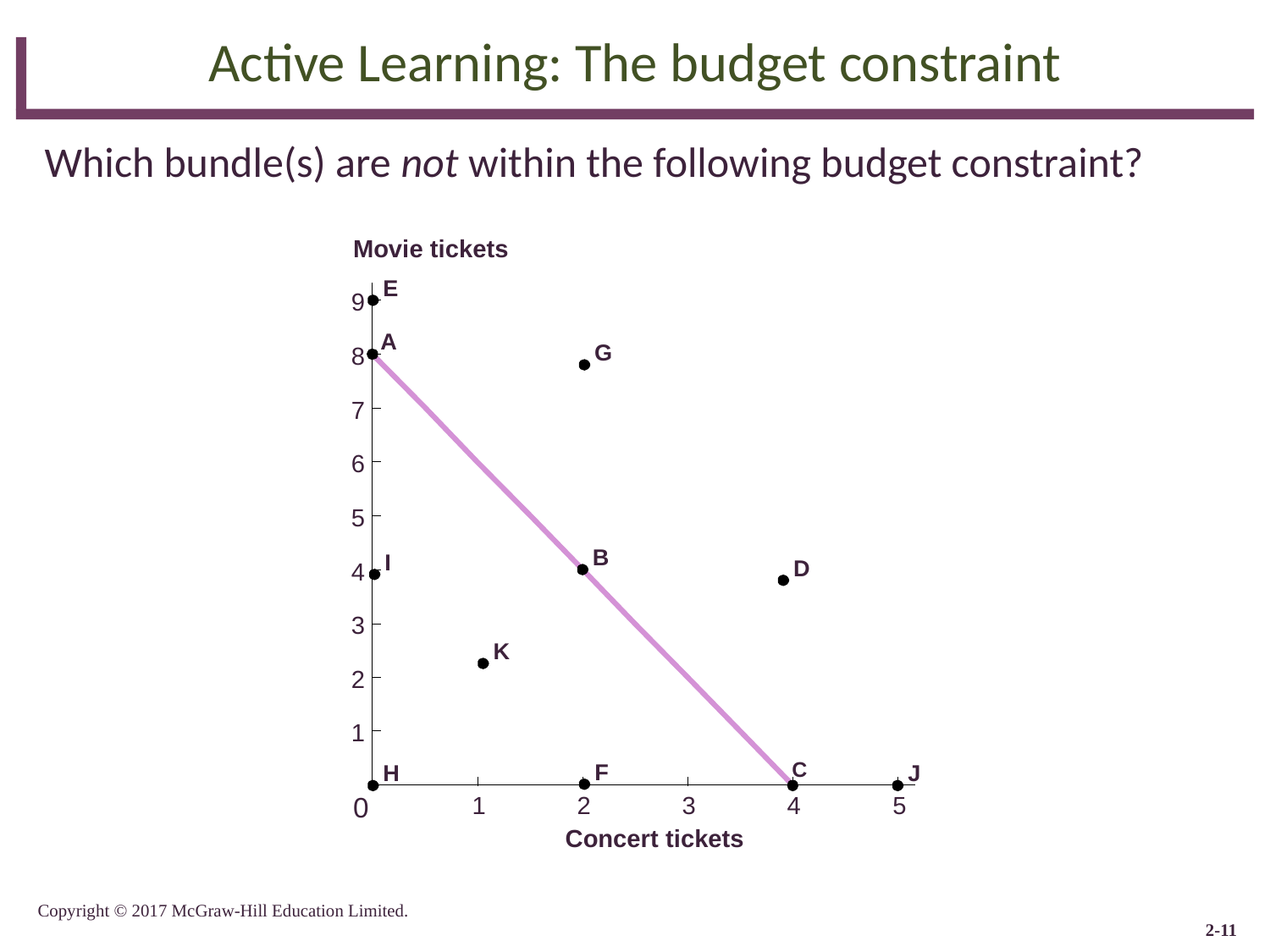

# Active Learning: The budget constraint
Which bundle(s) are not within the following budget constraint?
Movie tickets
E

9

A
G

8

7

6

5

B

I

D

4

3

K

2

1

C
F

H

J

0
1
2
3
4
5
Concert tickets